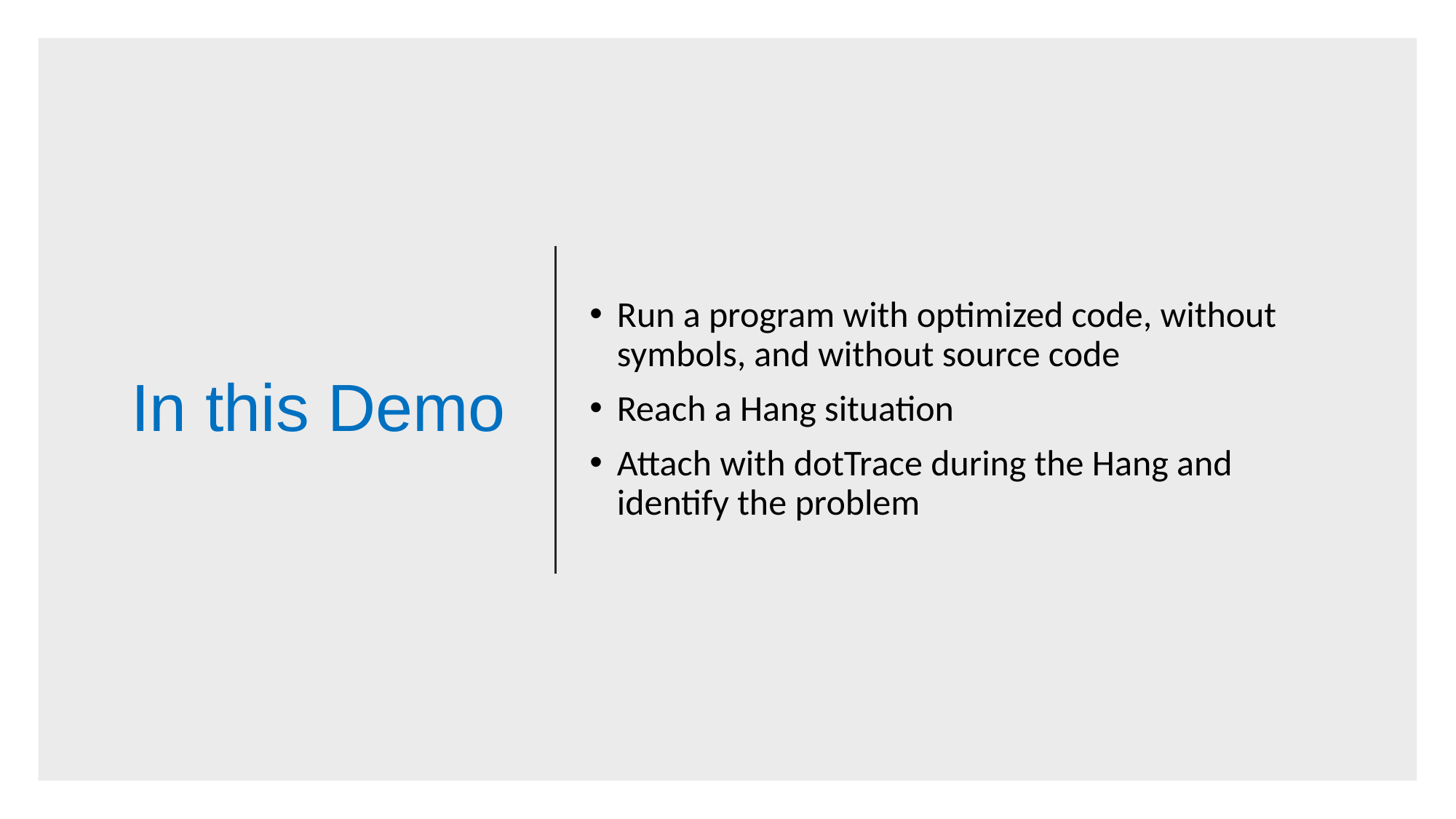

# In this Demo
Run a program with optimized code, without symbols, and without source code
Reach a Hang situation
Attach with dotTrace during the Hang and identify the problem